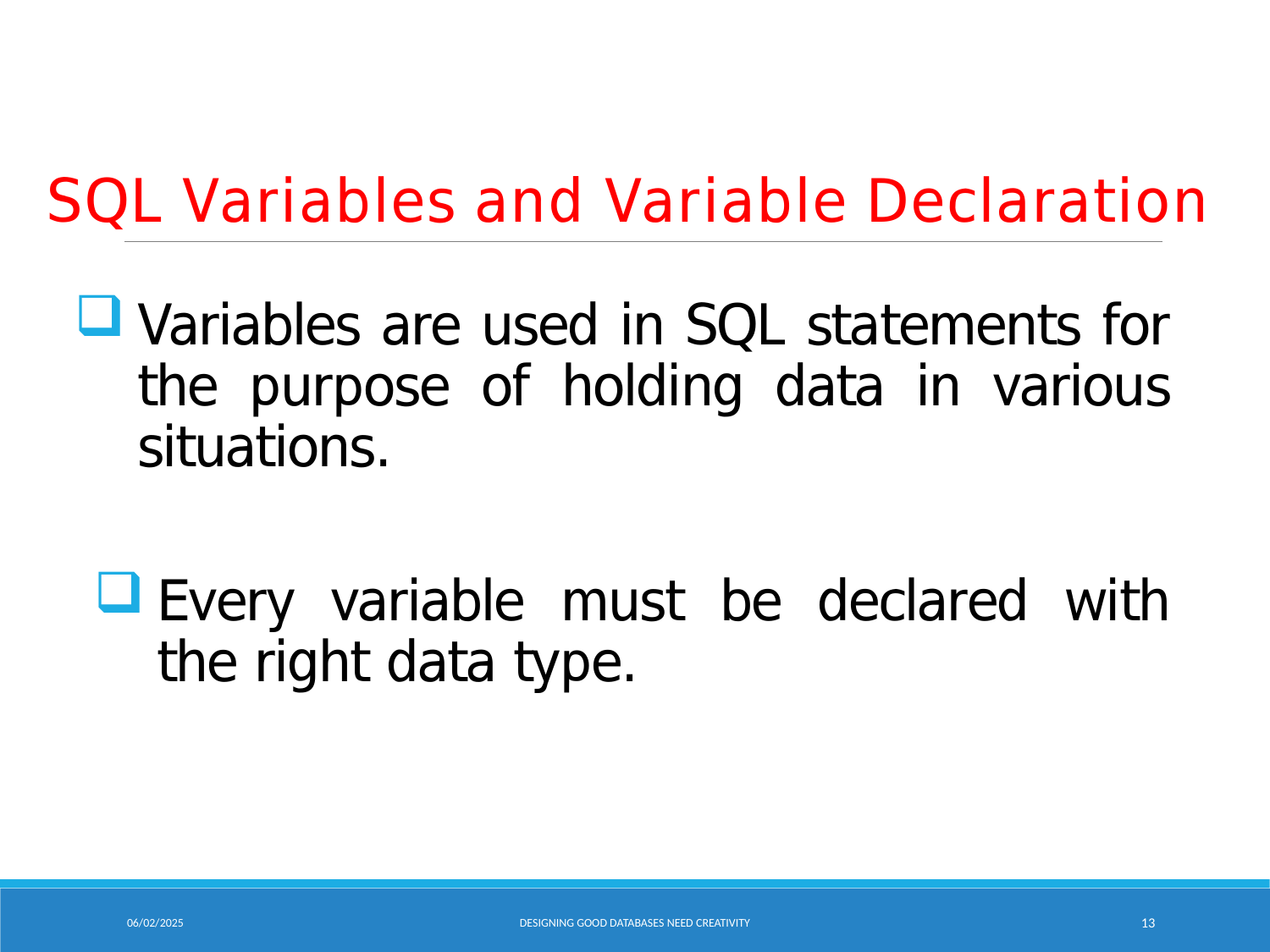

# SQL Variables and Variable Declaration
Variables are used in SQL statements for the purpose of holding data in various situations.

Every variable must be declared with the right data type.

06/02/2025
Designing Good Databases need Creativity
13